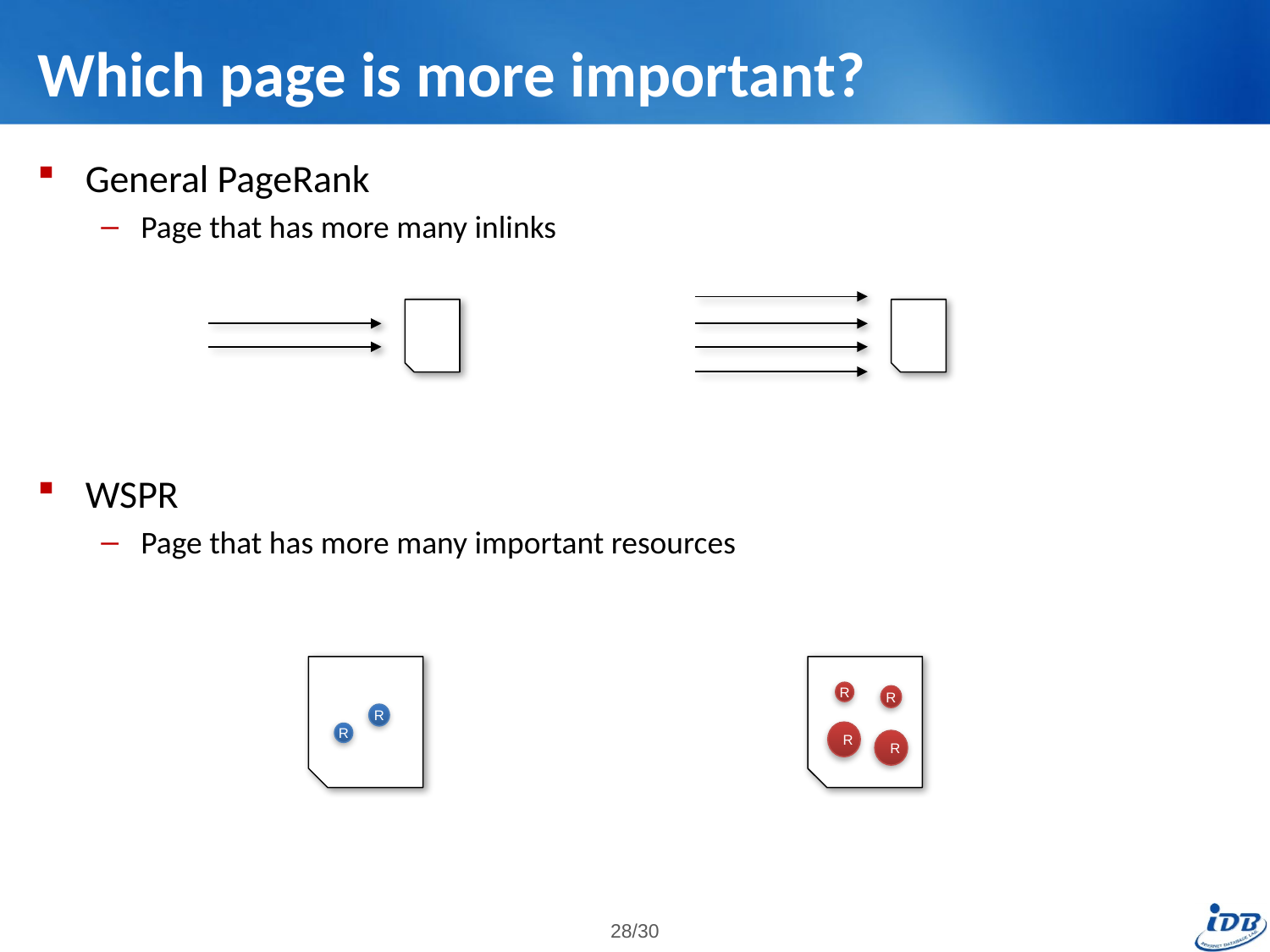

# Which page is more important?
General PageRank
Page that has more many inlinks

WSPR
Page that has more many important resources

R
R

R
R
R
R